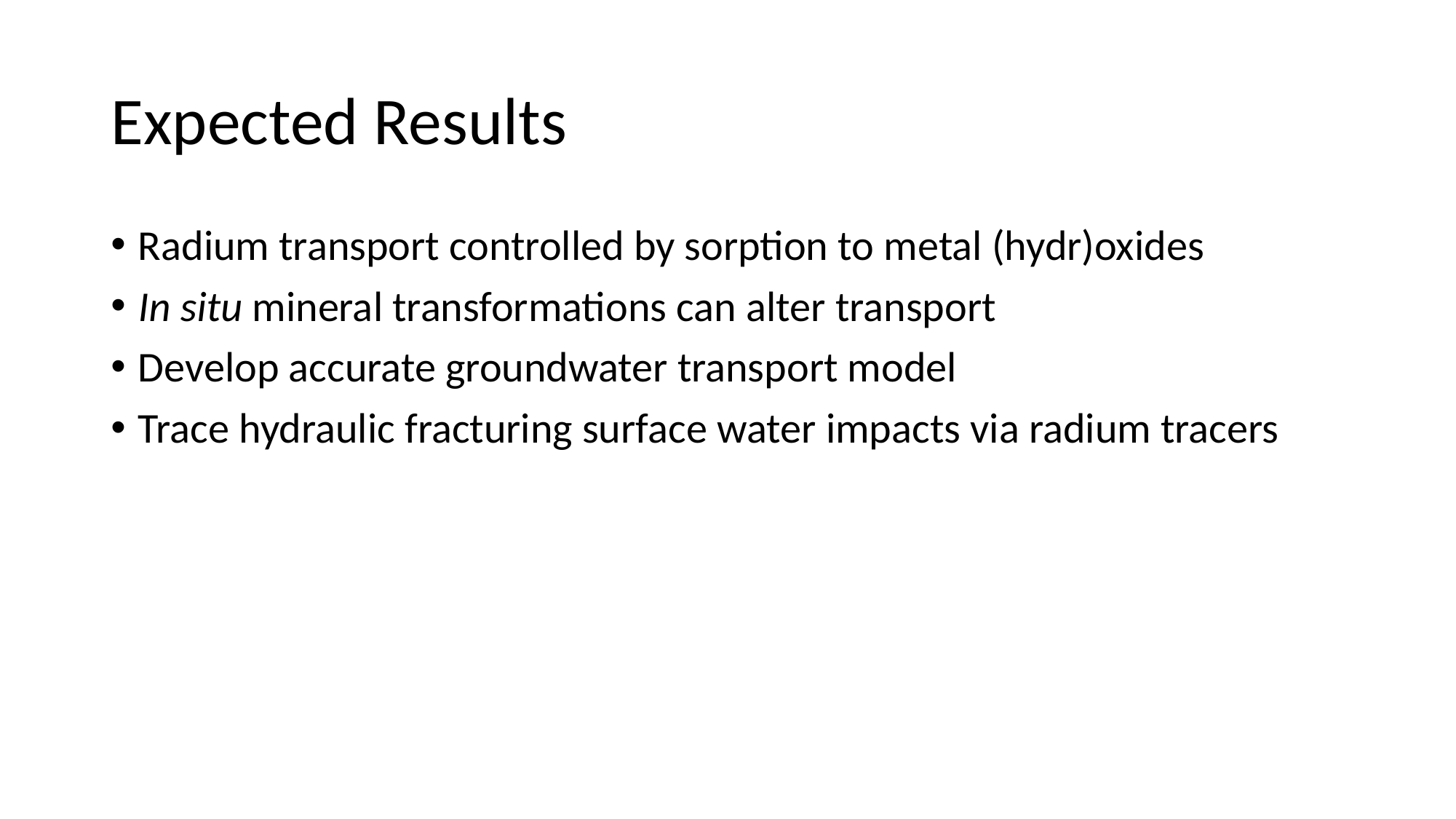

# Expected Results
Radium transport controlled by sorption to metal (hydr)oxides
In situ mineral transformations can alter transport
Develop accurate groundwater transport model
Trace hydraulic fracturing surface water impacts via radium tracers